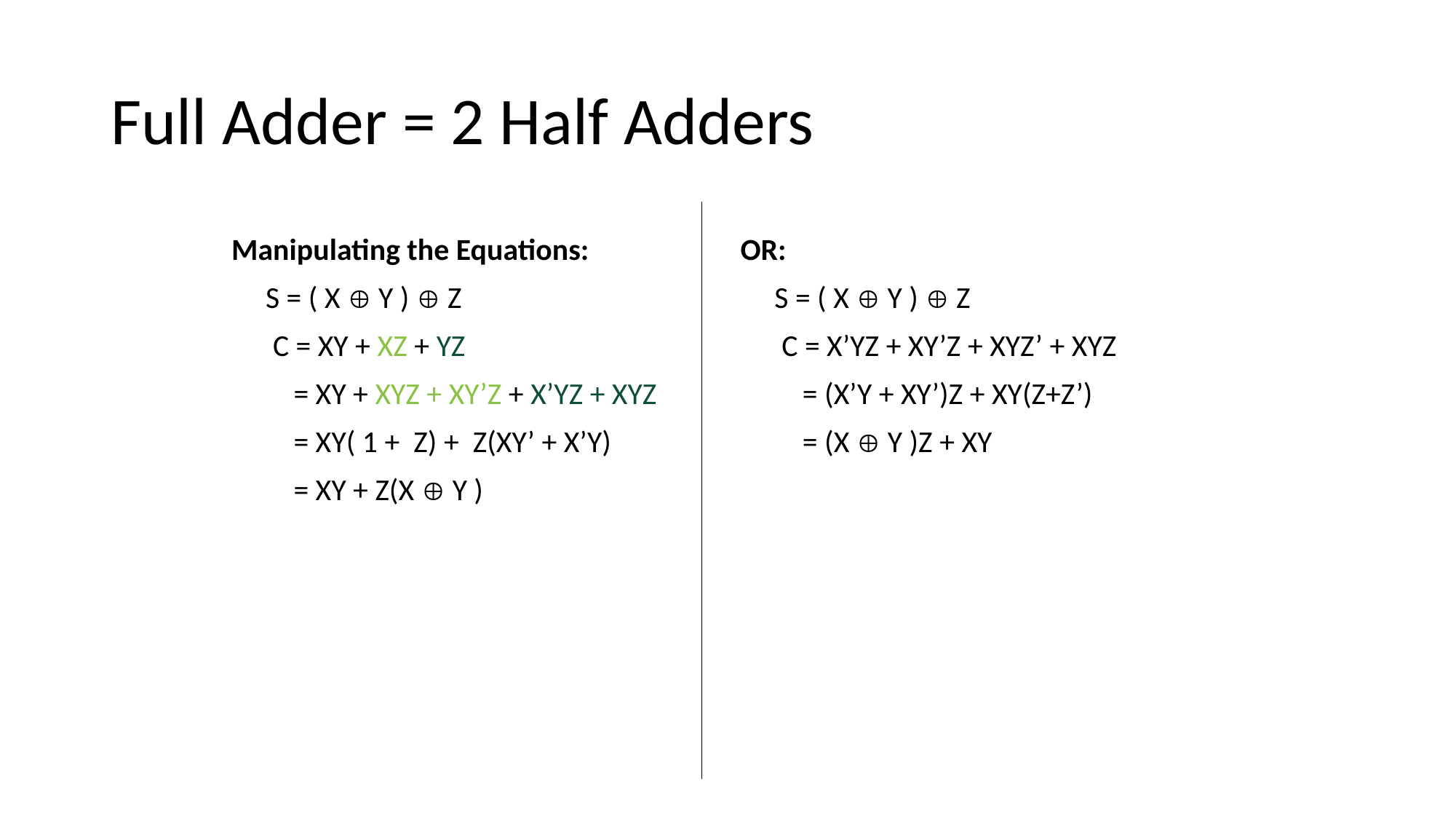

# Full Adder = 2 Half Adders
Manipulating the Equations:
	 S = ( X ⊕ Y ) ⊕ Z
      C = XY + XZ + YZ
         = XY + XYZ + XY’Z + X’YZ + XYZ
         = XY( 1 +  Z) +  Z(XY’ + X’Y)
         = XY + Z(X ⊕ Y )
OR:
	 S = ( X ⊕ Y ) ⊕ Z
      C = X’YZ + XY’Z + XYZ’ + XYZ
         = (X’Y + XY’)Z + XY(Z+Z’)
         = (X ⊕ Y )Z + XY